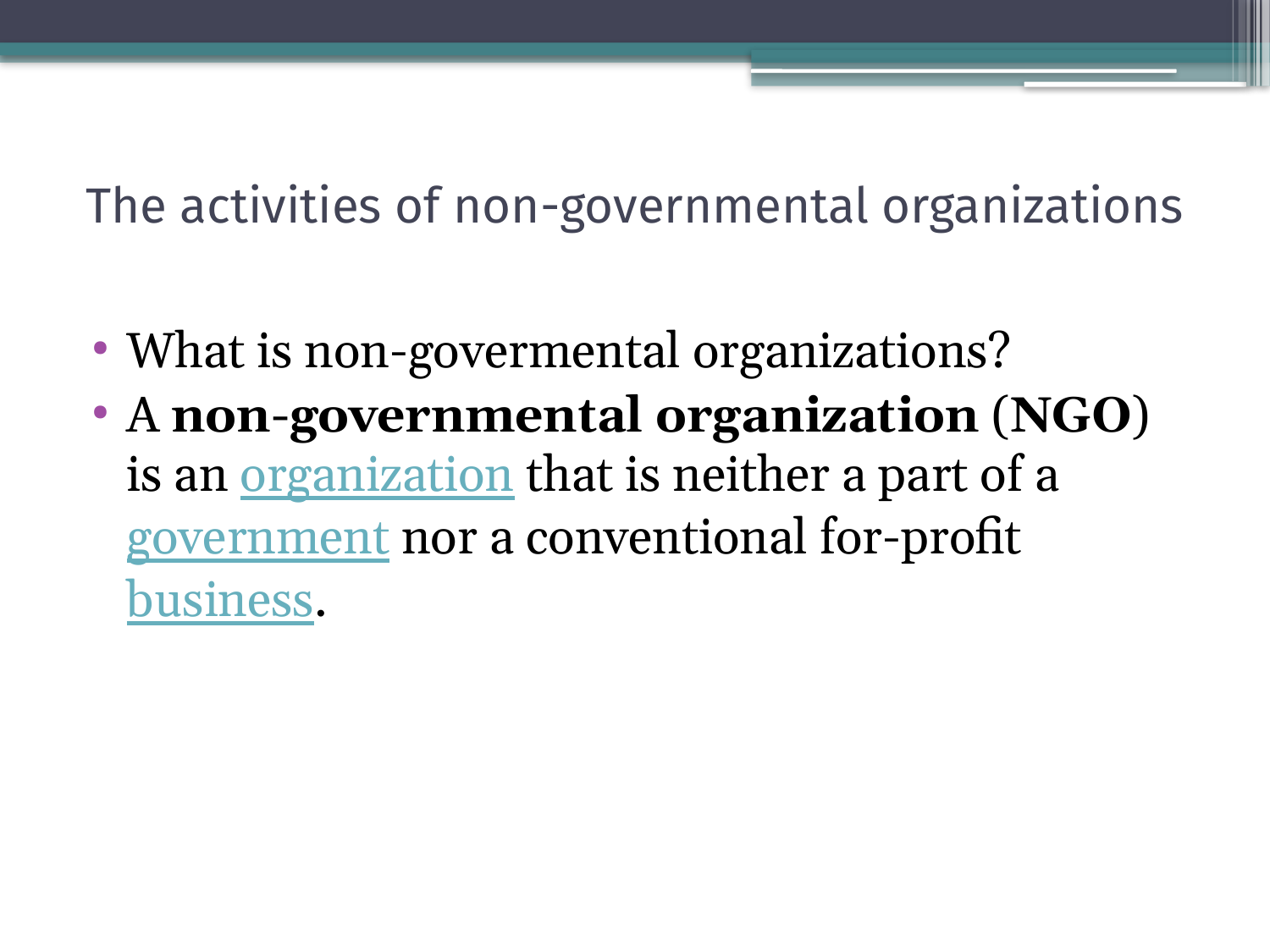

# The activities of non-governmental organizations
What is non-govermental organizations?
A non-governmental organization (NGO) is an organization that is neither a part of a government nor a conventional for-profit business.